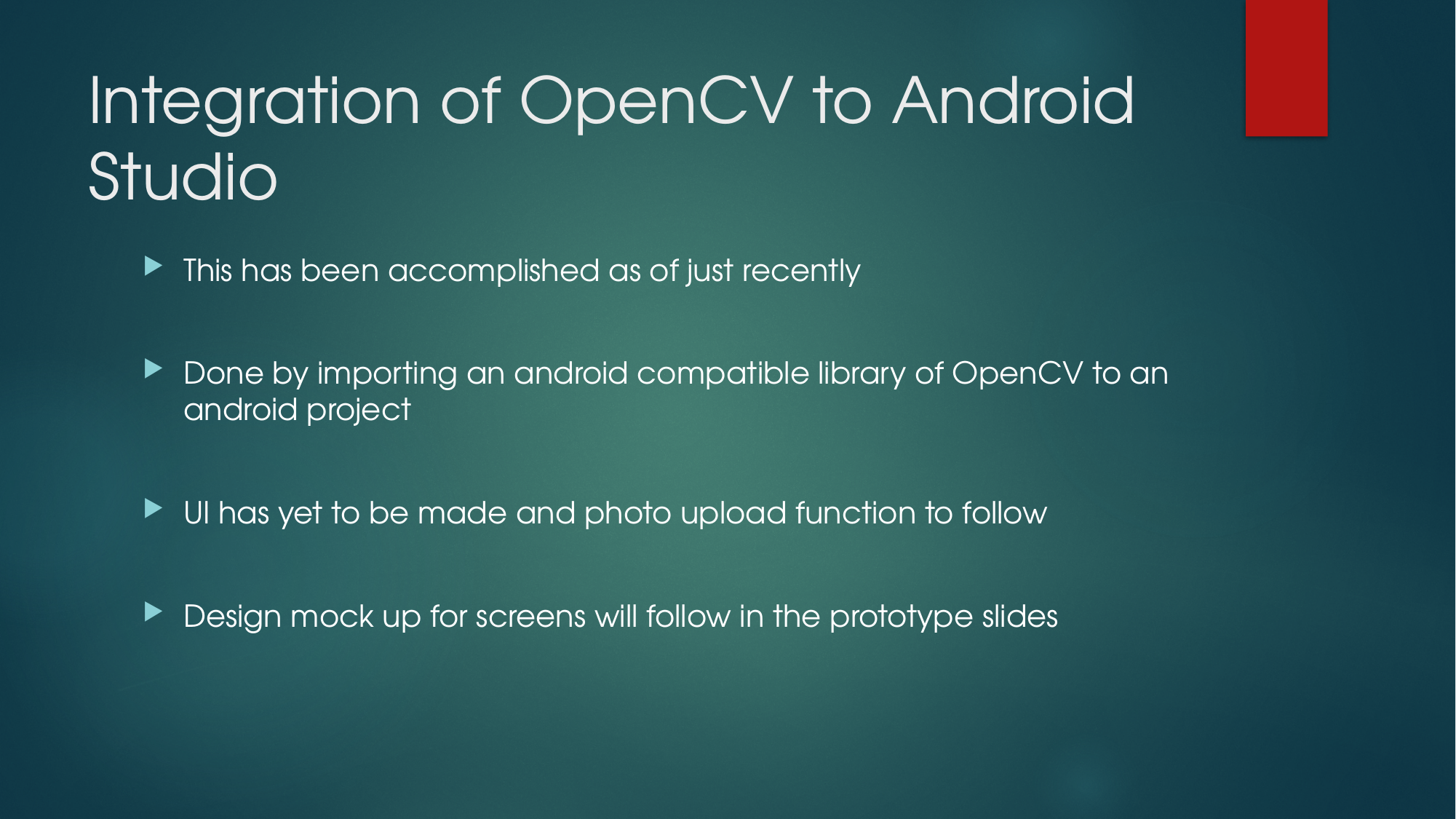

# Integration of OpenCV to Android Studio
This has been accomplished as of just recently

Done by importing an android compatible library of OpenCV to an  android project

UI has yet to be made and photo upload function to follow

Design mock up for screens will follow in the prototype slides